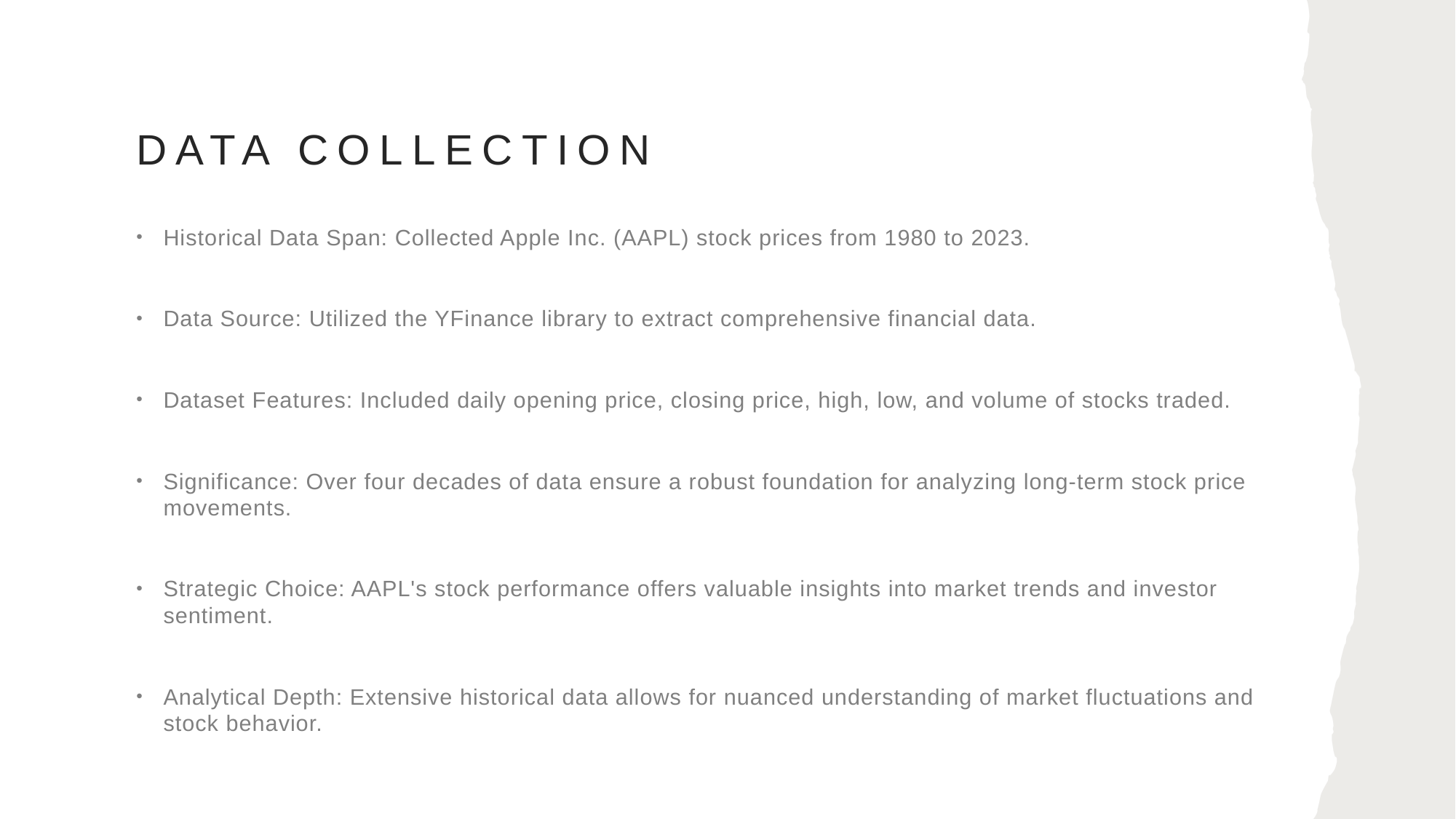

# DATA COLLECTION
Historical Data Span: Collected Apple Inc. (AAPL) stock prices from 1980 to 2023.

Data Source: Utilized the YFinance library to extract comprehensive financial data.

Dataset Features: Included daily opening price, closing price, high, low, and volume of stocks traded.

Significance: Over four decades of data ensure a robust foundation for analyzing long-term stock price movements.

Strategic Choice: AAPL's stock performance offers valuable insights into market trends and investor sentiment.

Analytical Depth: Extensive historical data allows for nuanced understanding of market fluctuations and stock behavior.